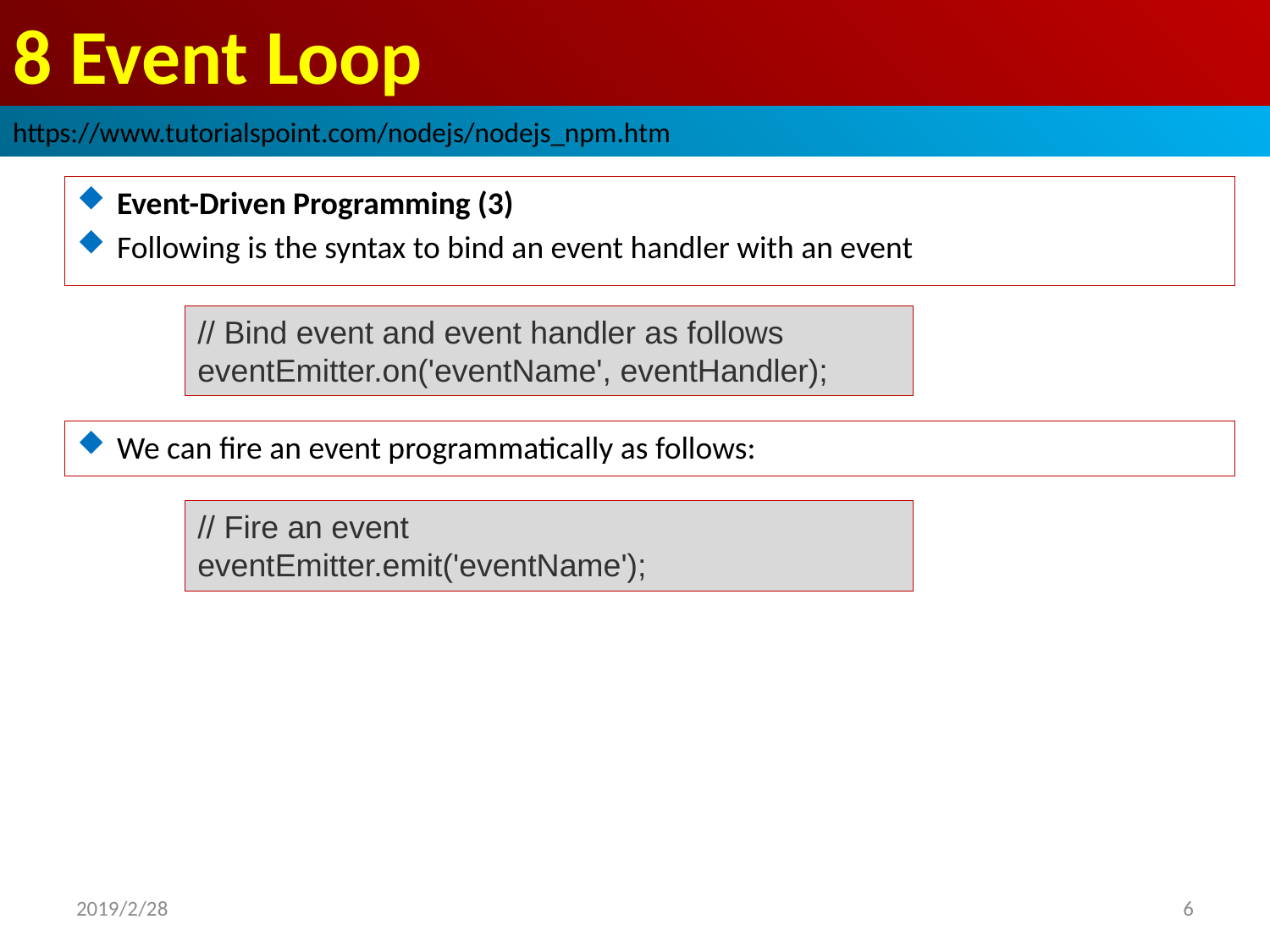

# 8 Event Loop
https://www.tutorialspoint.com/nodejs/nodejs_npm.htm
Event-Driven Programming (3)
Following is the syntax to bind an event handler with an event
// Bind event and event handler as follows eventEmitter.on('eventName', eventHandler);
We can fire an event programmatically as follows:
// Fire an event
eventEmitter.emit('eventName');

2019/2/28
6